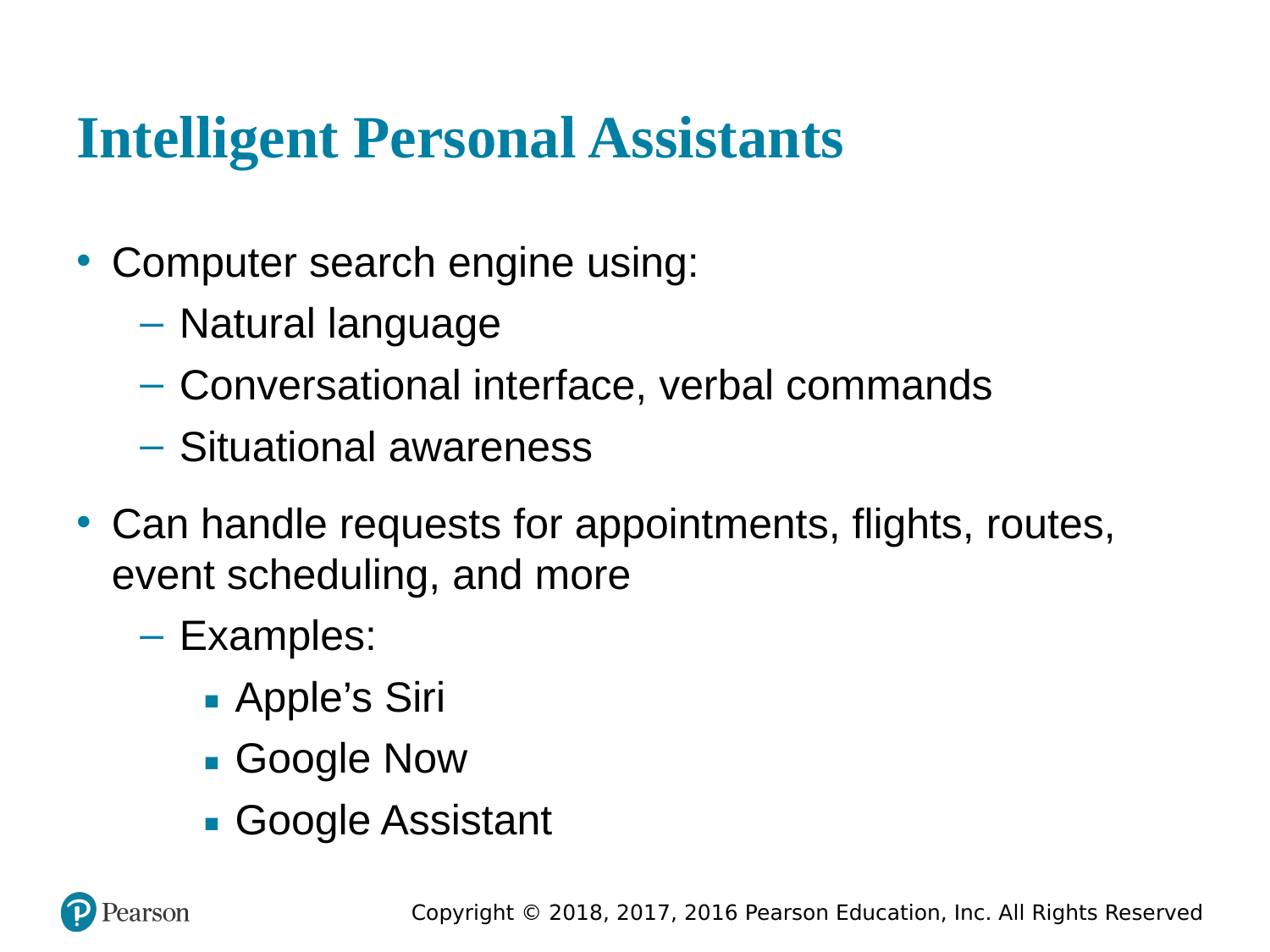

# Intelligent Personal Assistants
Computer search engine using:
Natural language
Conversational interface, verbal commands
Situational awareness
Can handle requests for appointments, flights, routes, event scheduling, and more
Examples:
Apple’s Siri
Google Now
Google Assistant